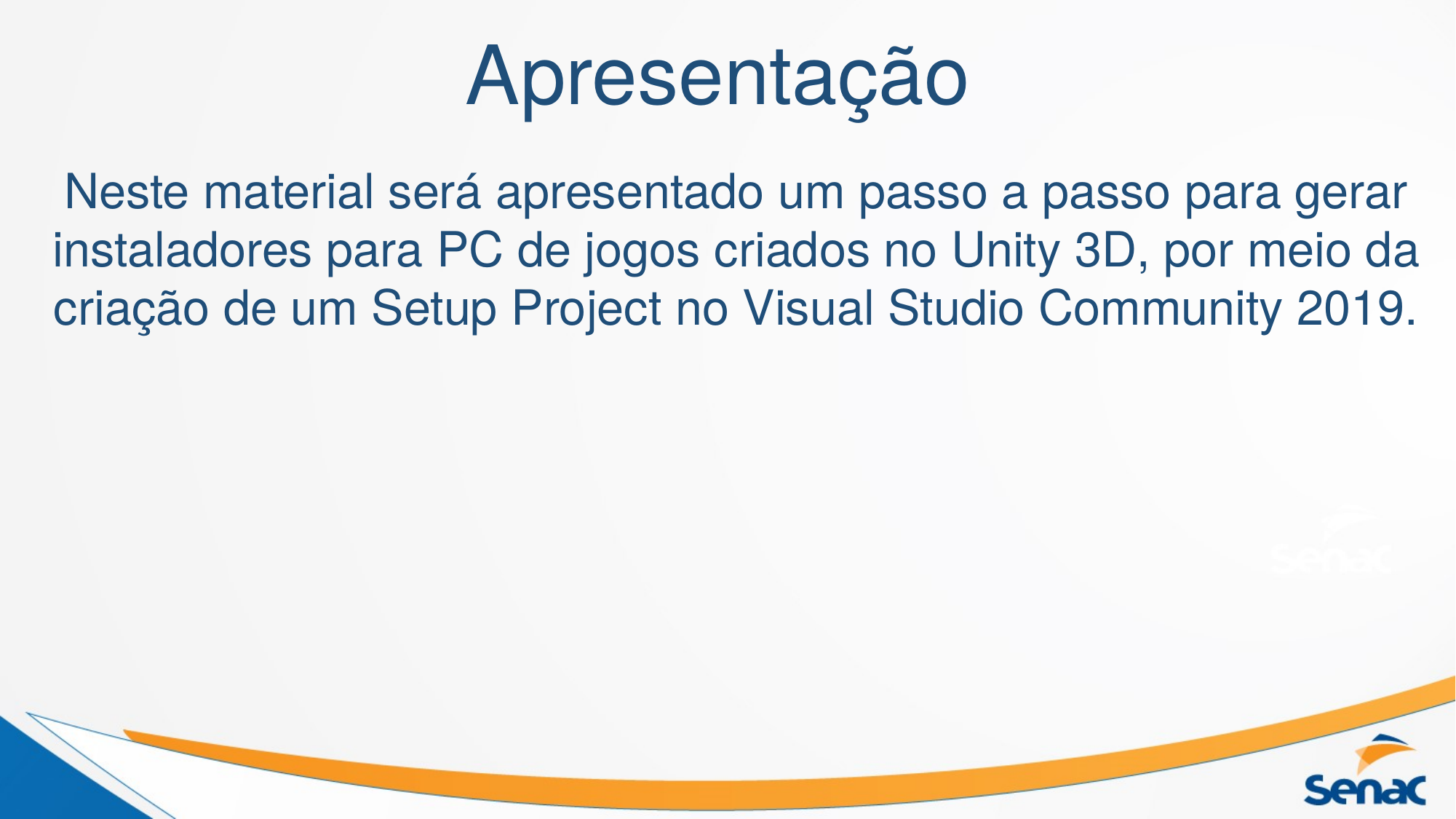

# Apresentação
Neste material será apresentado um passo a passo para gerar instaladores para PC de jogos criados no Unity 3D, por meio da criação de um Setup Project no Visual Studio Community 2019.